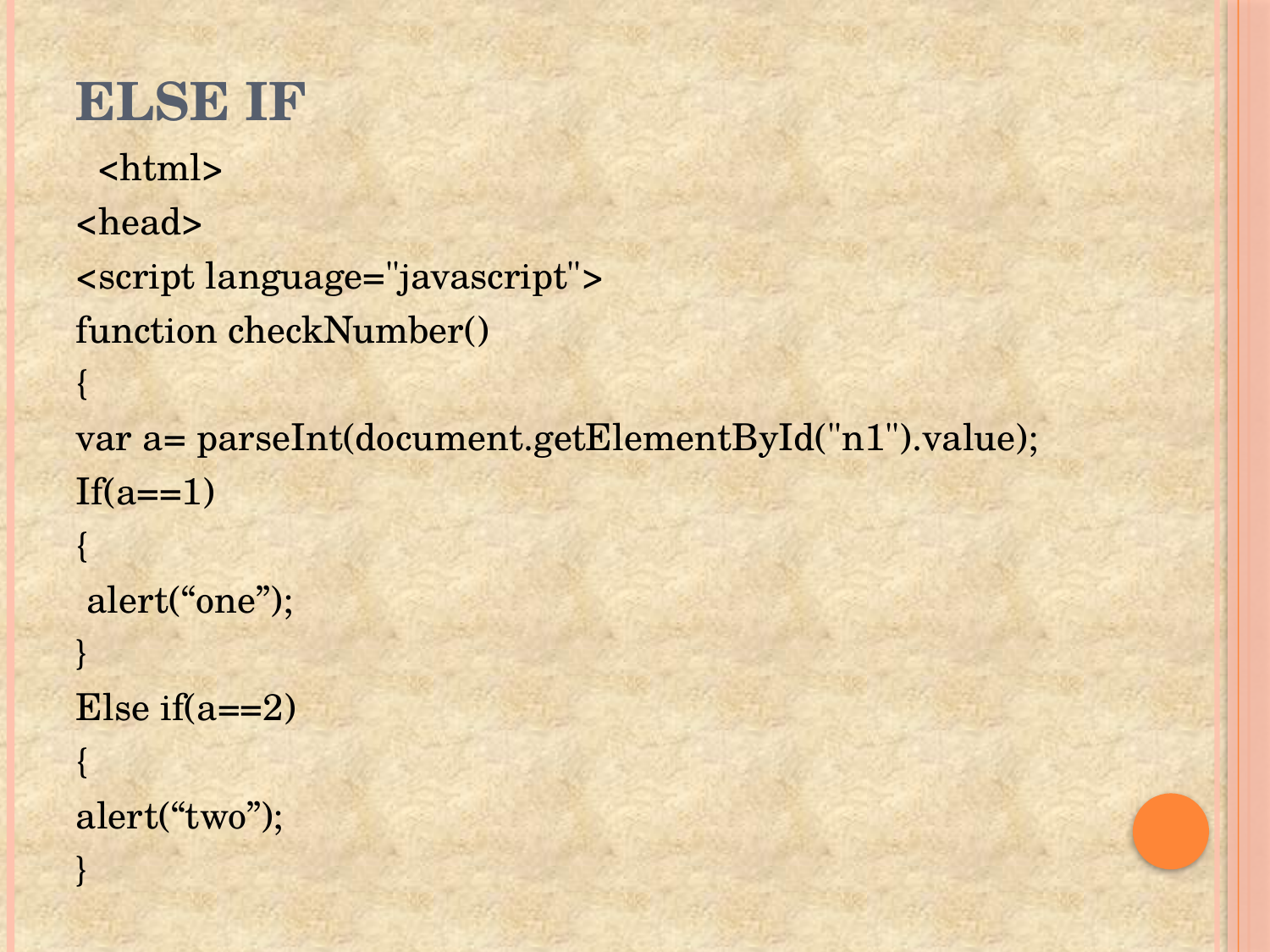

# Else if
  <html>
<head>
<script language="javascript">
function checkNumber()
{
var a= parseInt(document.getElementById("n1").value);
If(a==1)
{
 alert(“one”);
}
Else if(a==2)
{
alert(“two”);
}